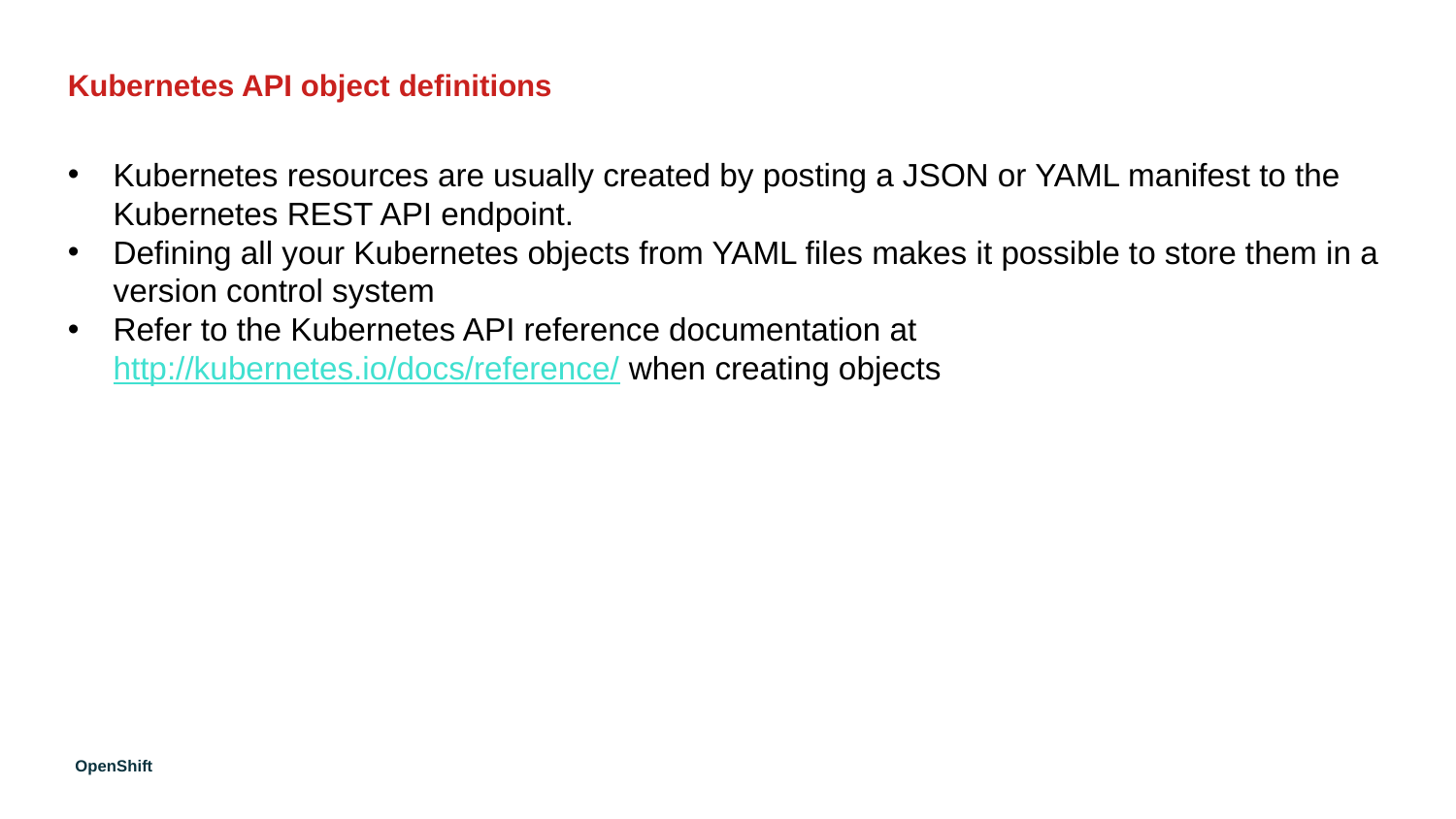

Kubernetes API object definitions

Kubernetes resources are usually created by posting a JSON or YAML manifest to the Kubernetes REST API endpoint.
Defining all your Kubernetes objects from YAML files makes it possible to store them in a version control system
Refer to the Kubernetes API reference documentation at http://kubernetes.io/docs/reference/ when creating objects

OpenShift